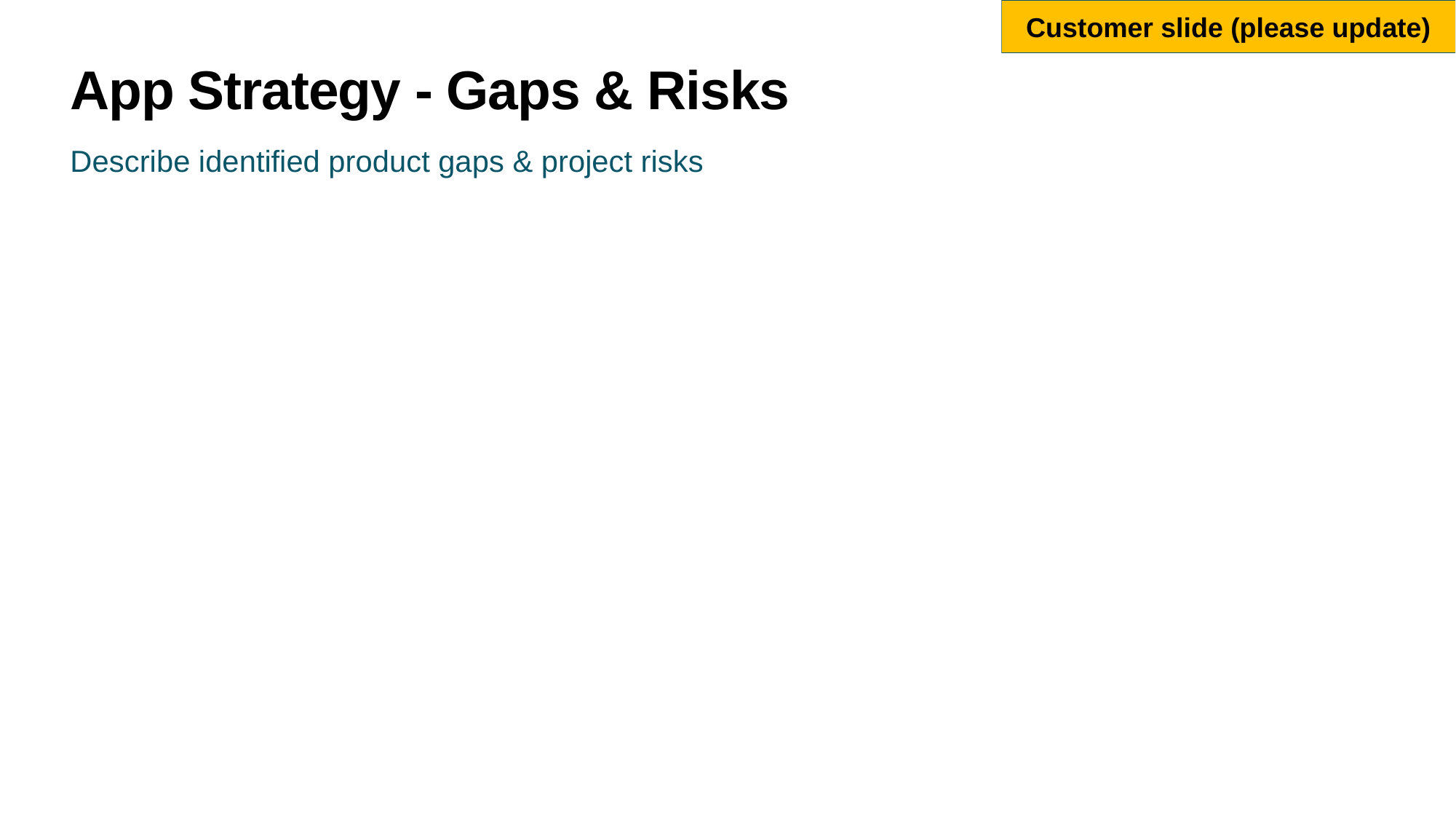

# App Strategy - Gaps & Risks
Describe identified product gaps & project risks